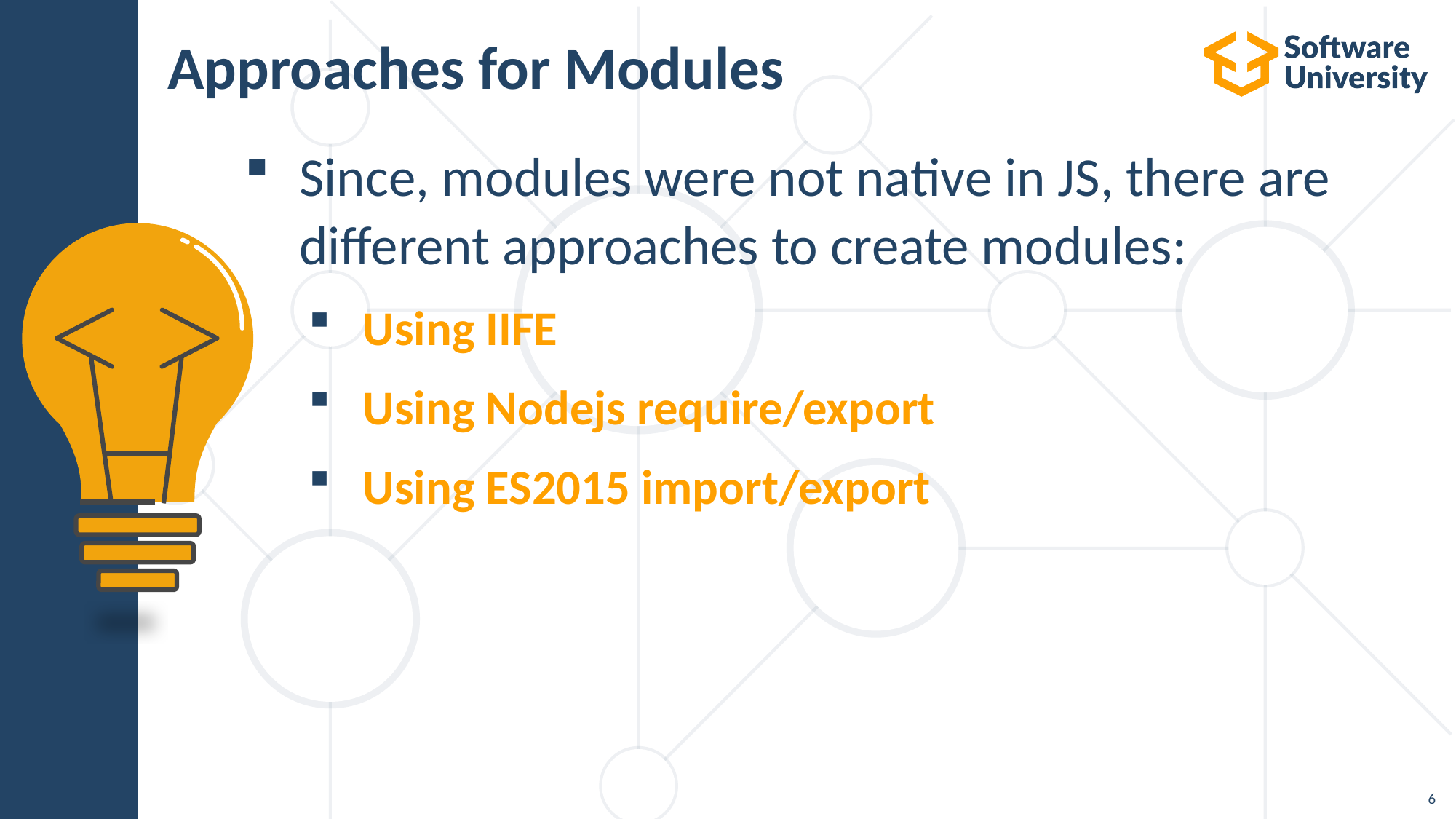

# Approaches for Modules
Since, modules were not native in JS, there are
different approaches to create modules:
Using IIFE
Using Nodejs require/export
Using ES2015 import/export
6